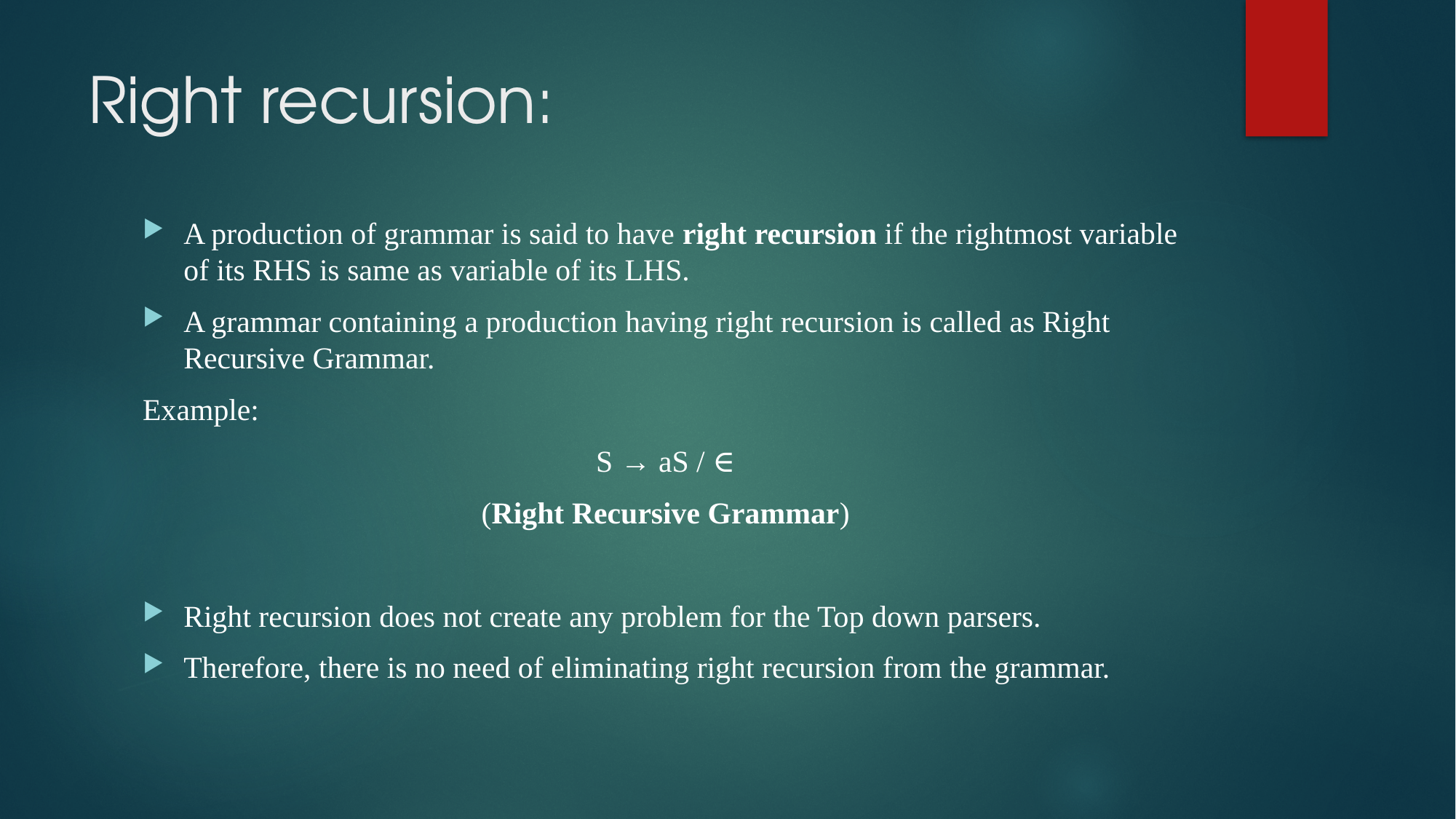

# Right recursion:
A production of grammar is said to have right recursion if the rightmost variable of its RHS is same as variable of its LHS.
A grammar containing a production having right recursion is called as Right Recursive Grammar.
Example:
S → aS / ∈
(Right Recursive Grammar)

Right recursion does not create any problem for the Top down parsers.
Therefore, there is no need of eliminating right recursion from the grammar.